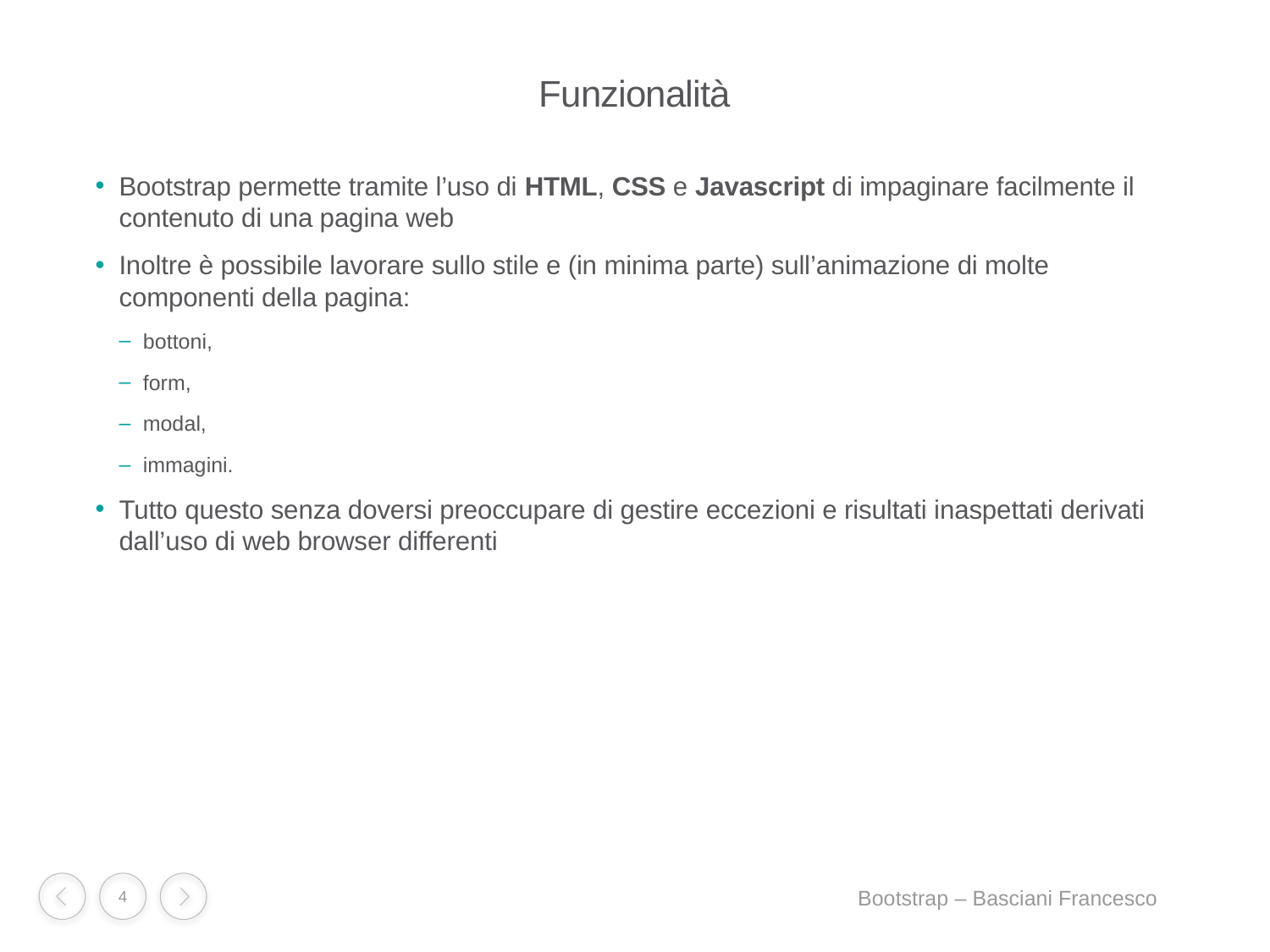

# Funzionalità
Bootstrap permette tramite l’uso di HTML, CSS e Javascript di impaginare facilmente il contenuto di una pagina web
Inoltre è possibile lavorare sullo stile e (in minima parte) sull’animazione di molte componenti della pagina:
bottoni,
form,
modal,
immagini.
Tutto questo senza doversi preoccupare di gestire eccezioni e risultati inaspettati derivati dall’uso di web browser differenti